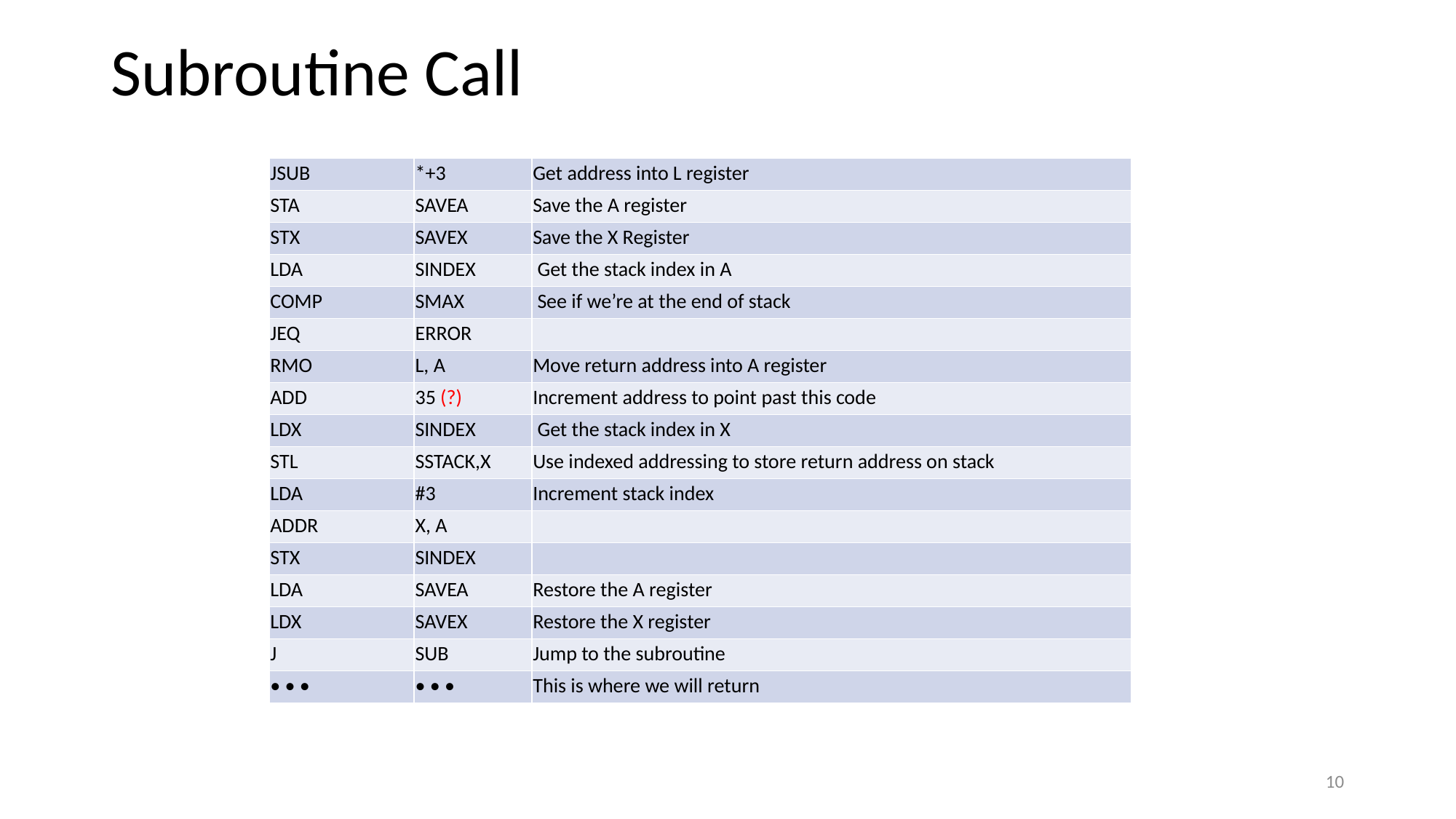

# Subroutine Call
| JSUB | \*+3 | Get address into L register |
| --- | --- | --- |
| STA | SAVEA | Save the A register |
| STX | SAVEX | Save the X Register |
| LDA | SINDEX | Get the stack index in A |
| COMP | SMAX | See if we’re at the end of stack |
| JEQ | ERROR |  |
| RMO | L, A | Move return address into A register |
| ADD | 35 (?) | Increment address to point past this code |
| LDX | SINDEX | Get the stack index in X |
| STL | SSTACK,X | Use indexed addressing to store return address on stack |
| LDA | #3 | Increment stack index |
| ADDR | X, A |  |
| STX | SINDEX |  |
| LDA | SAVEA | Restore the A register |
| LDX | SAVEX | Restore the X register |
| J | SUB | Jump to the subroutine |
| • • • | • • • | This is where we will return |
10